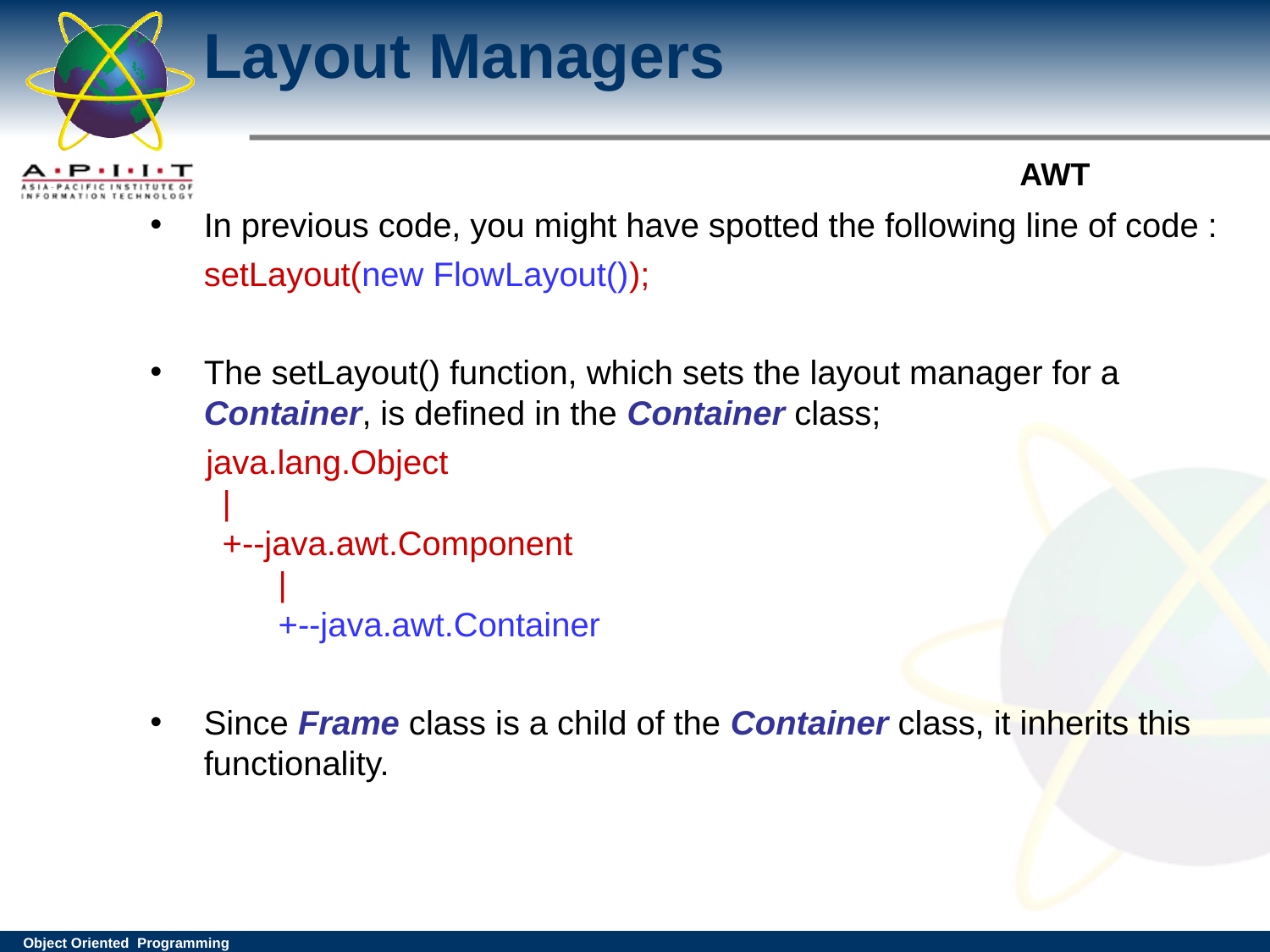

# Layout Managers

In previous code, you might have spotted the following line of code :
			setLayout(new FlowLayout());

The setLayout() function, which sets the layout manager for a Container, is defined in the Container class;
      java.lang.Object
  |
  +--java.awt.Component
        |
        +--java.awt.Container

Since Frame class is a child of the Container class, it inherits this functionality.